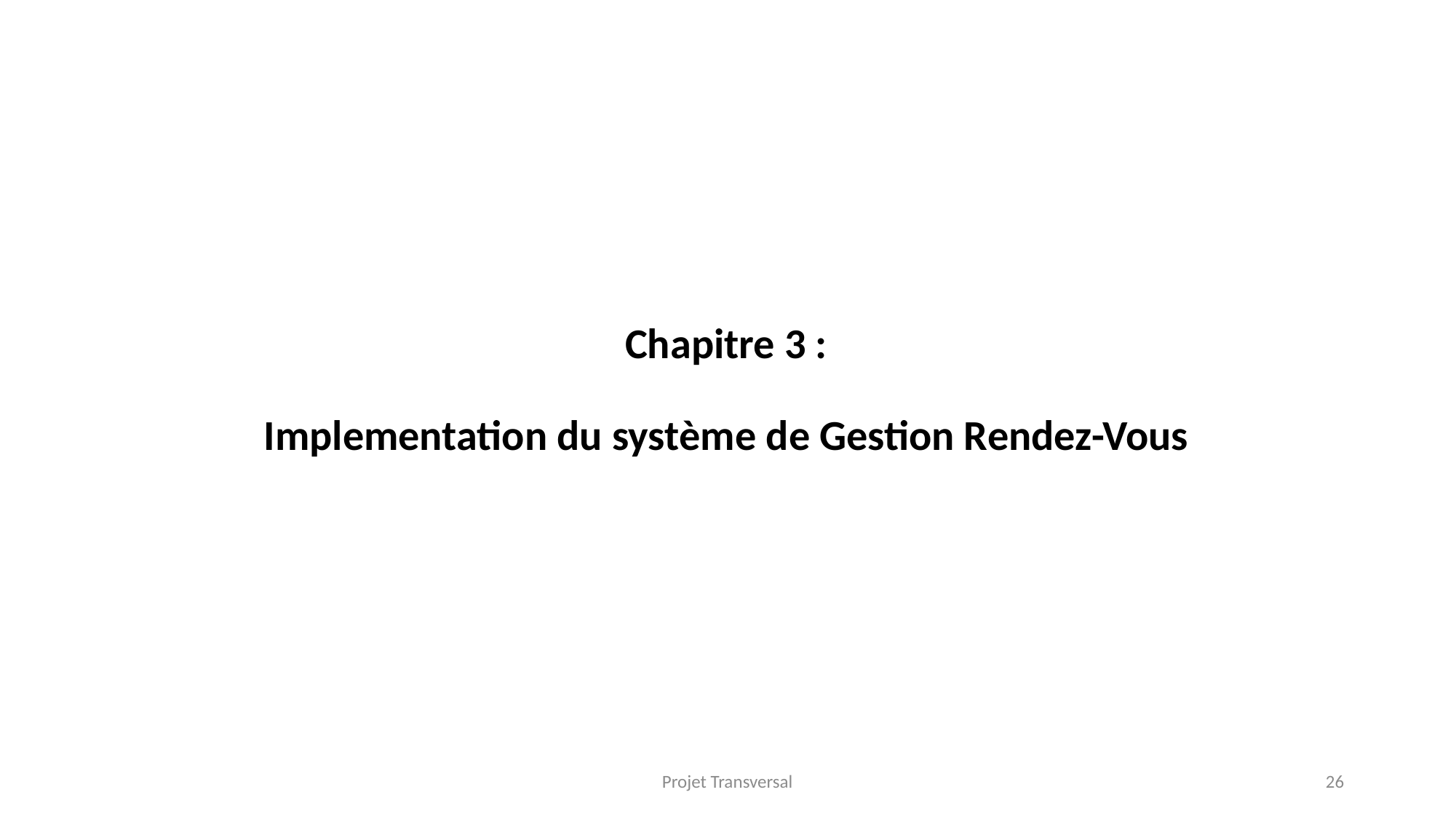

Chapitre 3 :
Implementation du système de Gestion Rendez-Vous
Projet Transversal
26